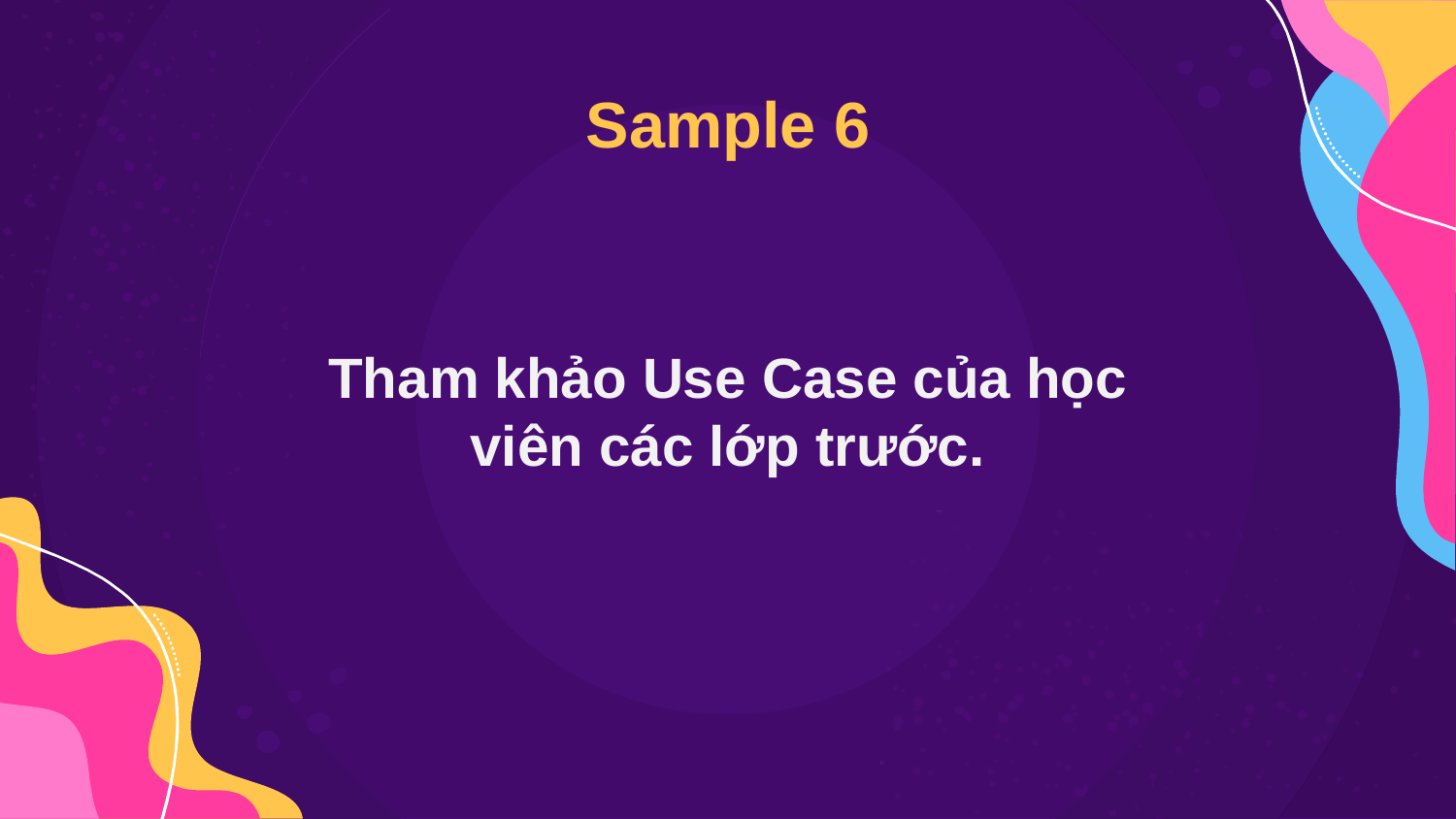

# Sample 6
Tham khảo Use Case của học viên các lớp trước.